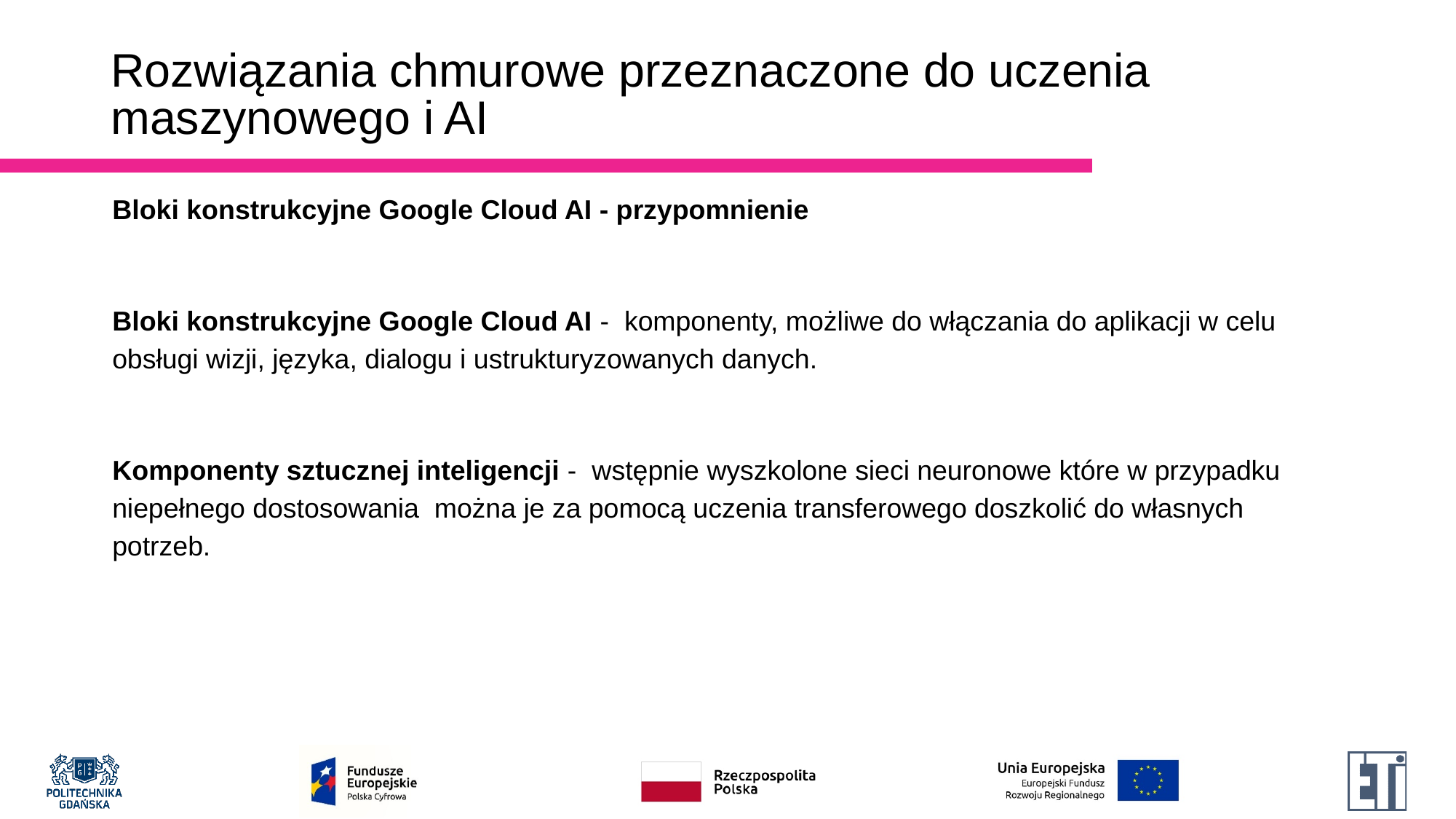

# Rozwiązania chmurowe przeznaczone do uczenia maszynowego i AI
Bloki konstrukcyjne Google Cloud AI - przypomnienie

Bloki konstrukcyjne Google Cloud AI -  komponenty, możliwe do włączania do aplikacji w celu obsługi wizji, języka, dialogu i ustrukturyzowanych danych.

Komponenty sztucznej inteligencji -  wstępnie wyszkolone sieci neuronowe które w przypadku niepełnego dostosowania  można je za pomocą uczenia transferowego doszkolić do własnych potrzeb.